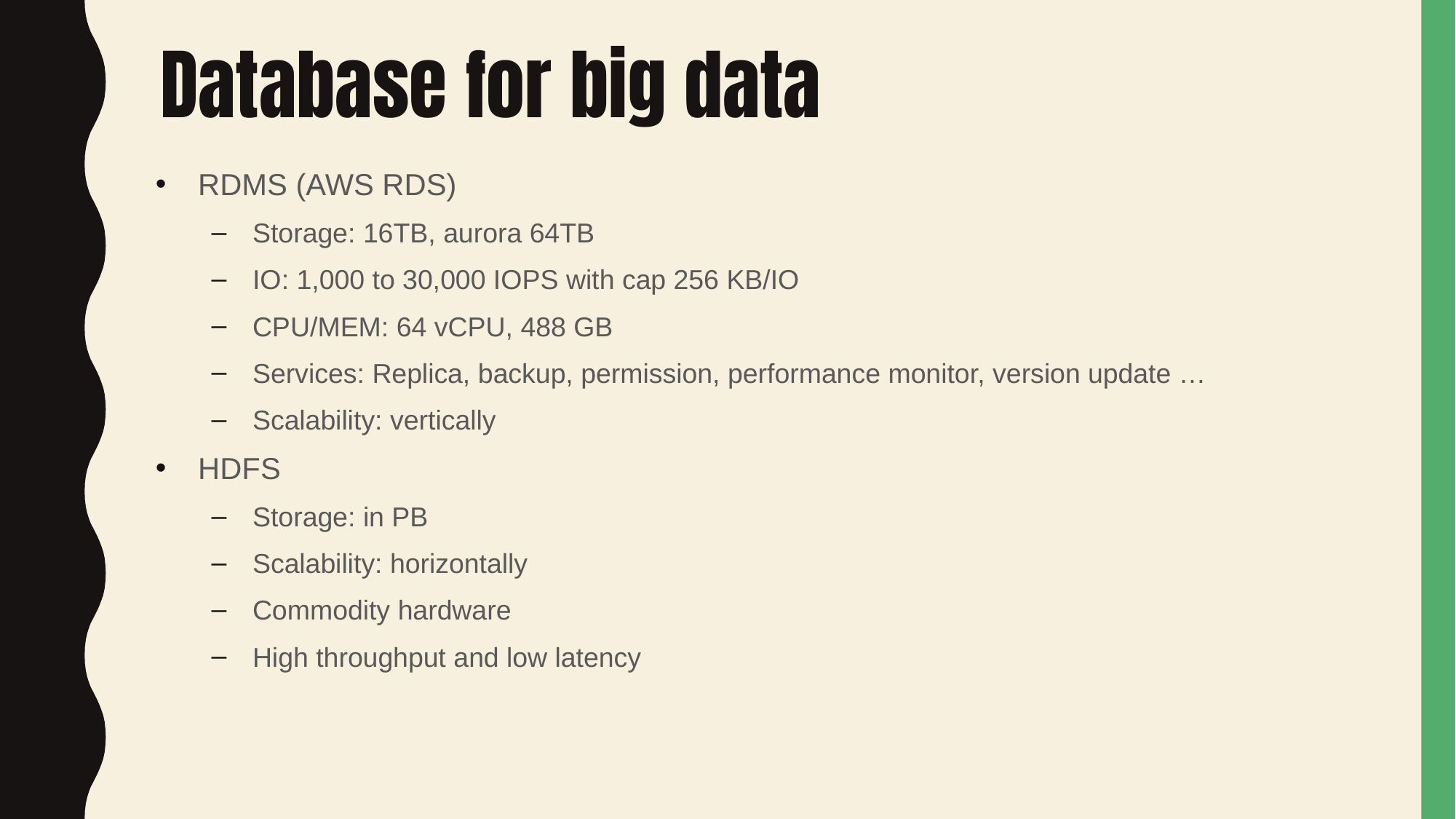

# Database for big data
RDMS (AWS RDS)
Storage: 16TB, aurora 64TB
IO: 1,000 to 30,000 IOPS with cap 256 KB/IO
CPU/MEM: 64 vCPU, 488 GB
Services: Replica, backup, permission, performance monitor, version update …
Scalability: vertically
HDFS
Storage: in PB
Scalability: horizontally
Commodity hardware
High throughput and low latency